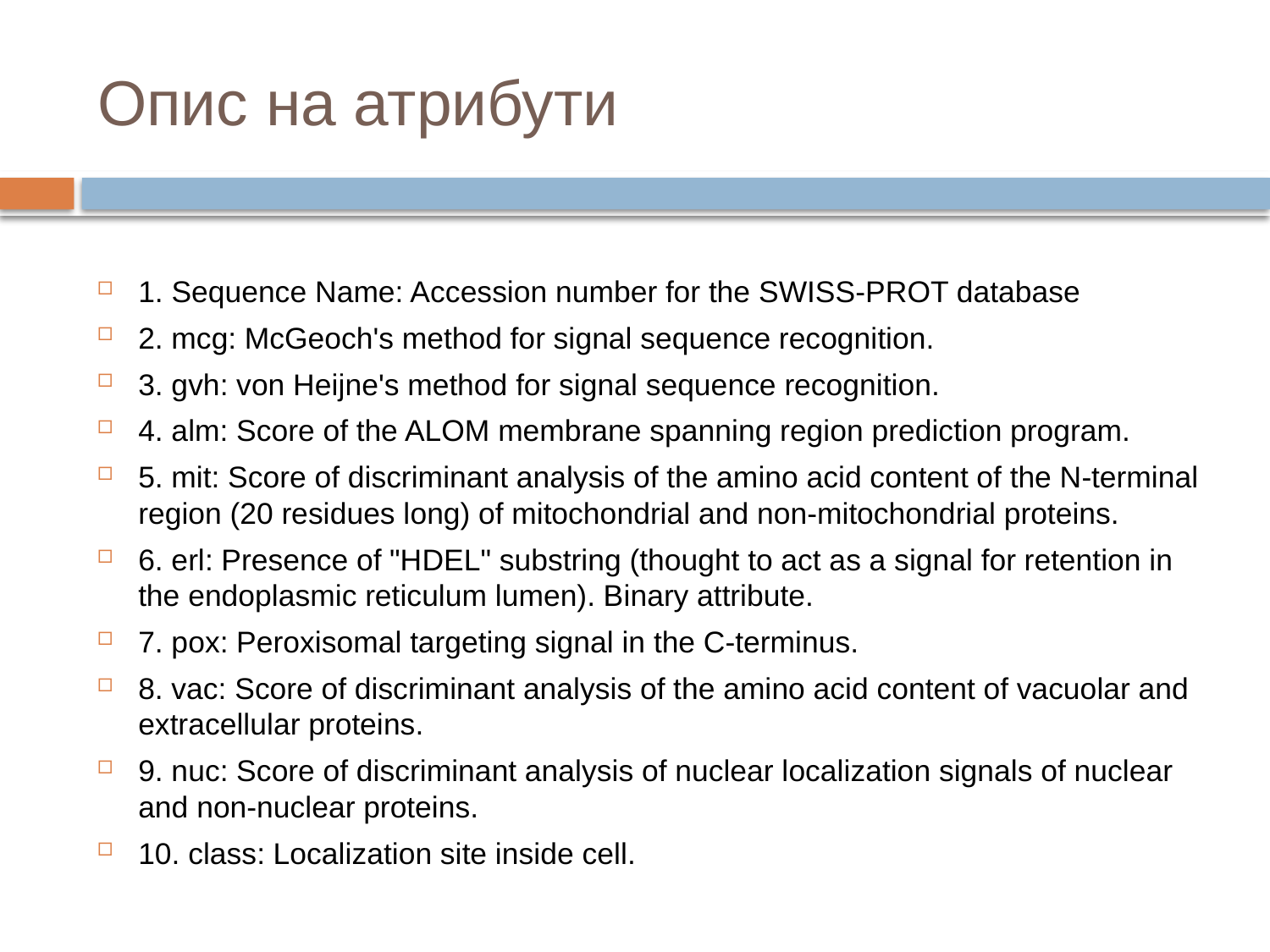

# Опис на атрибути
1. Sequence Name: Accession number for the SWISS-PROT database
2. mcg: McGeoch's method for signal sequence recognition.
3. gvh: von Heijne's method for signal sequence recognition.
4. alm: Score of the ALOM membrane spanning region prediction program.
5. mit: Score of discriminant analysis of the amino acid content of the N-terminal region (20 residues long) of mitochondrial and non-mitochondrial proteins.
6. erl: Presence of "HDEL" substring (thought to act as a signal for retention in the endoplasmic reticulum lumen). Binary attribute.
7. pox: Peroxisomal targeting signal in the C-terminus.
8. vac: Score of discriminant analysis of the amino acid content of vacuolar and extracellular proteins.
9. nuc: Score of discriminant analysis of nuclear localization signals of nuclear and non-nuclear proteins.
10. class: Localization site inside cell.